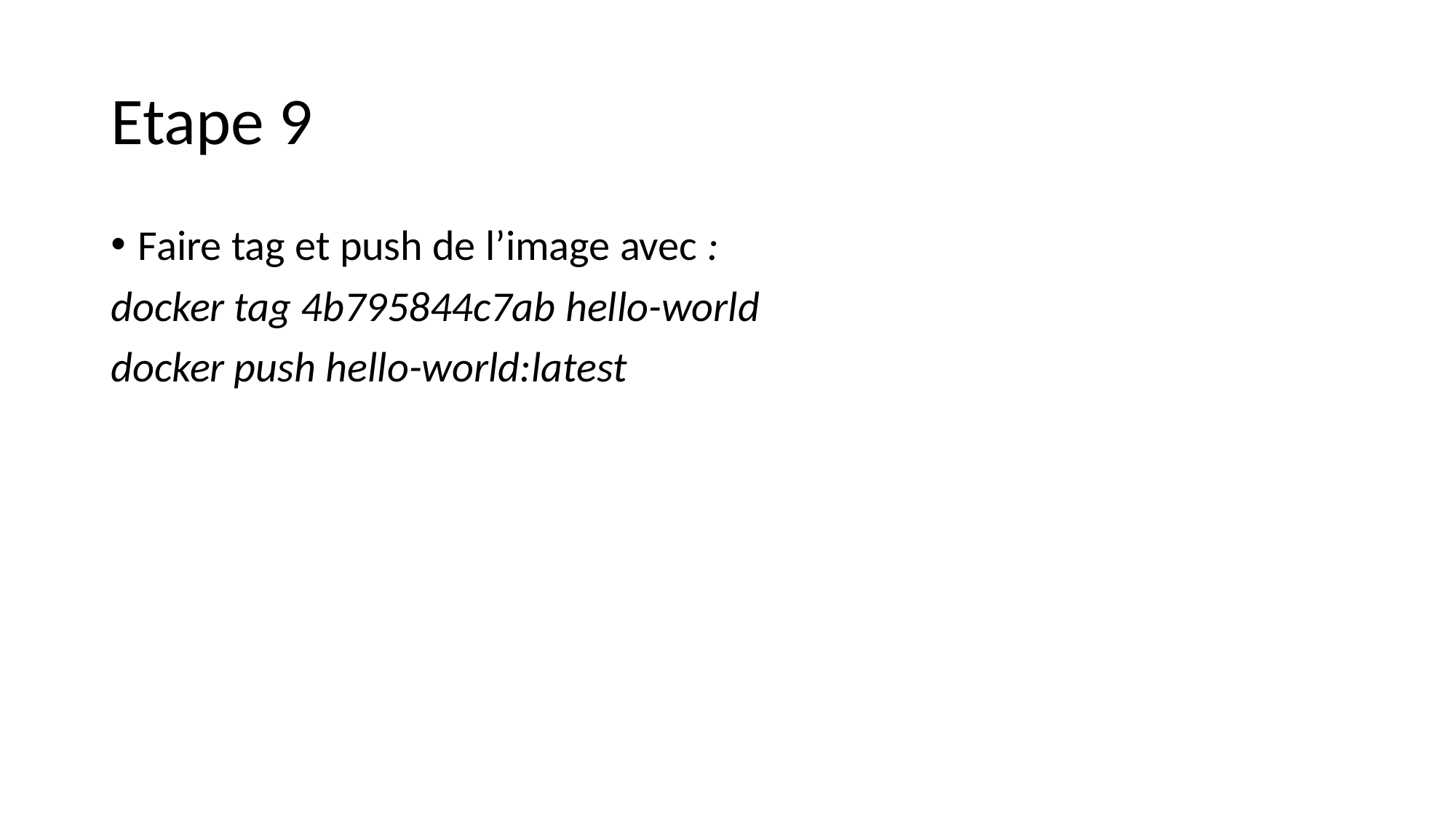

# Etape 9
Faire tag et push de l’image avec :
docker tag 4b795844c7ab hello-world
docker push hello-world:latest